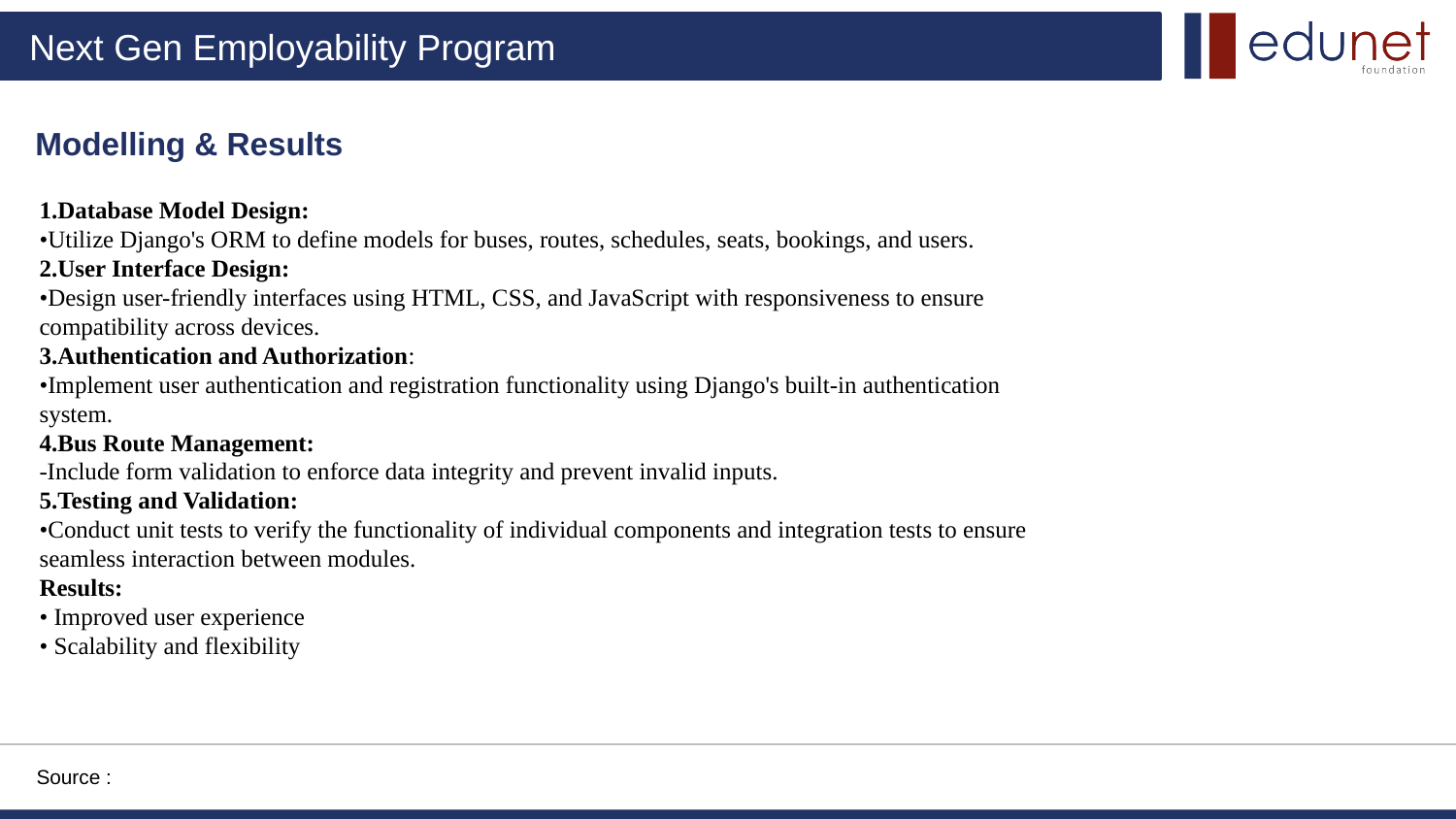

Modelling & Results
1.Database Model Design:
•Utilize Django's ORM to define models for buses, routes, schedules, seats, bookings, and users.
2.User Interface Design:
•Design user-friendly interfaces using HTML, CSS, and JavaScript with responsiveness to ensure
compatibility across devices.
3.Authentication and Authorization:
•Implement user authentication and registration functionality using Django's built-in authentication
system.
4.Bus Route Management:
-Include form validation to enforce data integrity and prevent invalid inputs.
5.Testing and Validation:
•Conduct unit tests to verify the functionality of individual components and integration tests to ensure
seamless interaction between modules.
Results:
• Improved user experience
• Scalability and flexibility
Source :